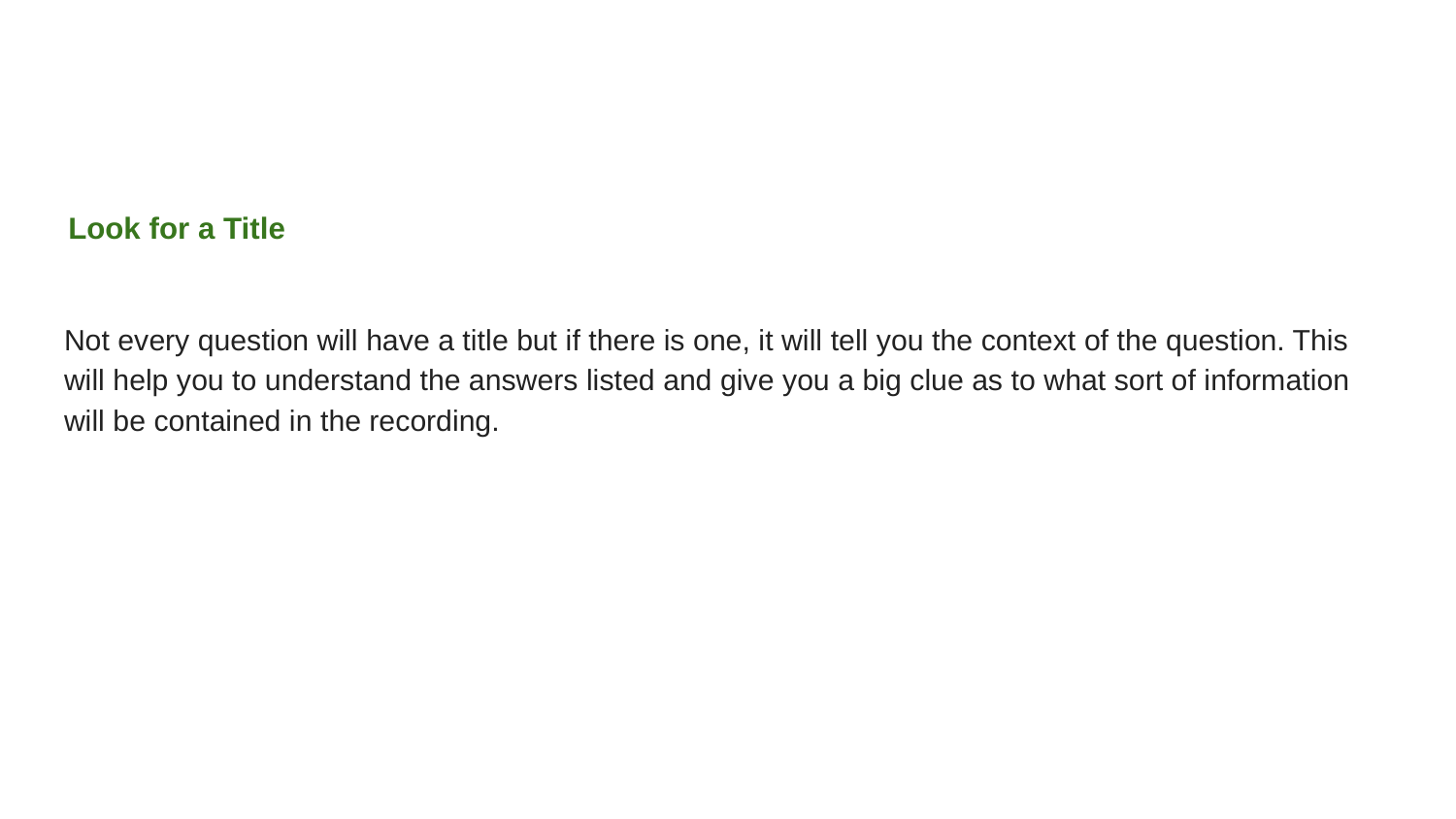

Look for a Title

Not every question will have a title but if there is one, it will tell you the context of the question. This will help you to understand the answers listed and give you a big clue as to what sort of information will be contained in the recording.